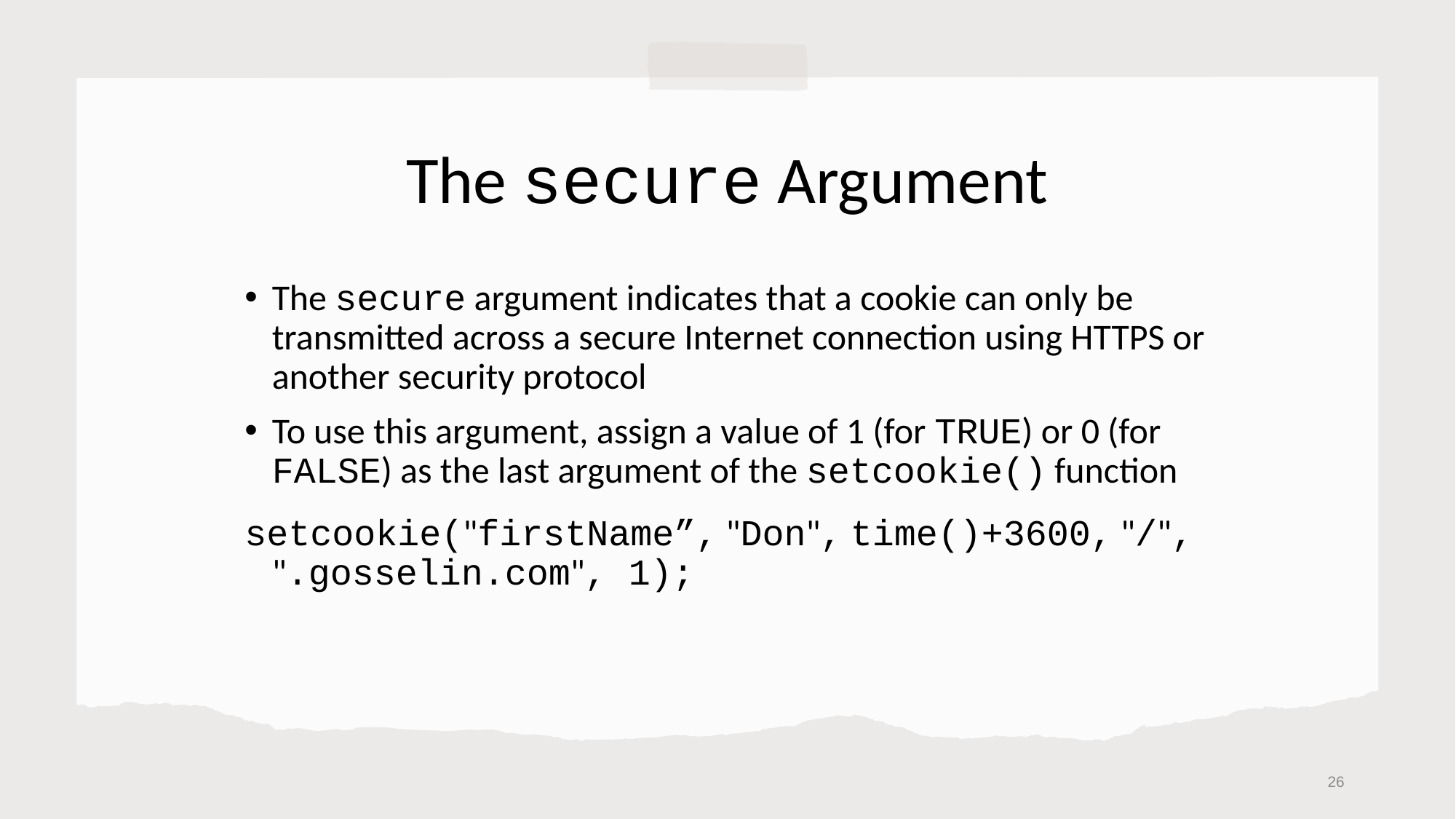

# The secure Argument
The secure argument indicates that a cookie can only be transmitted across a secure Internet connection using HTTPS or another security protocol
To use this argument, assign a value of 1 (for TRUE) or 0 (for FALSE) as the last argument of the setcookie() function
setcookie("firstName”, "Don", time()+3600, "/", ".gosselin.com", 1);
 26